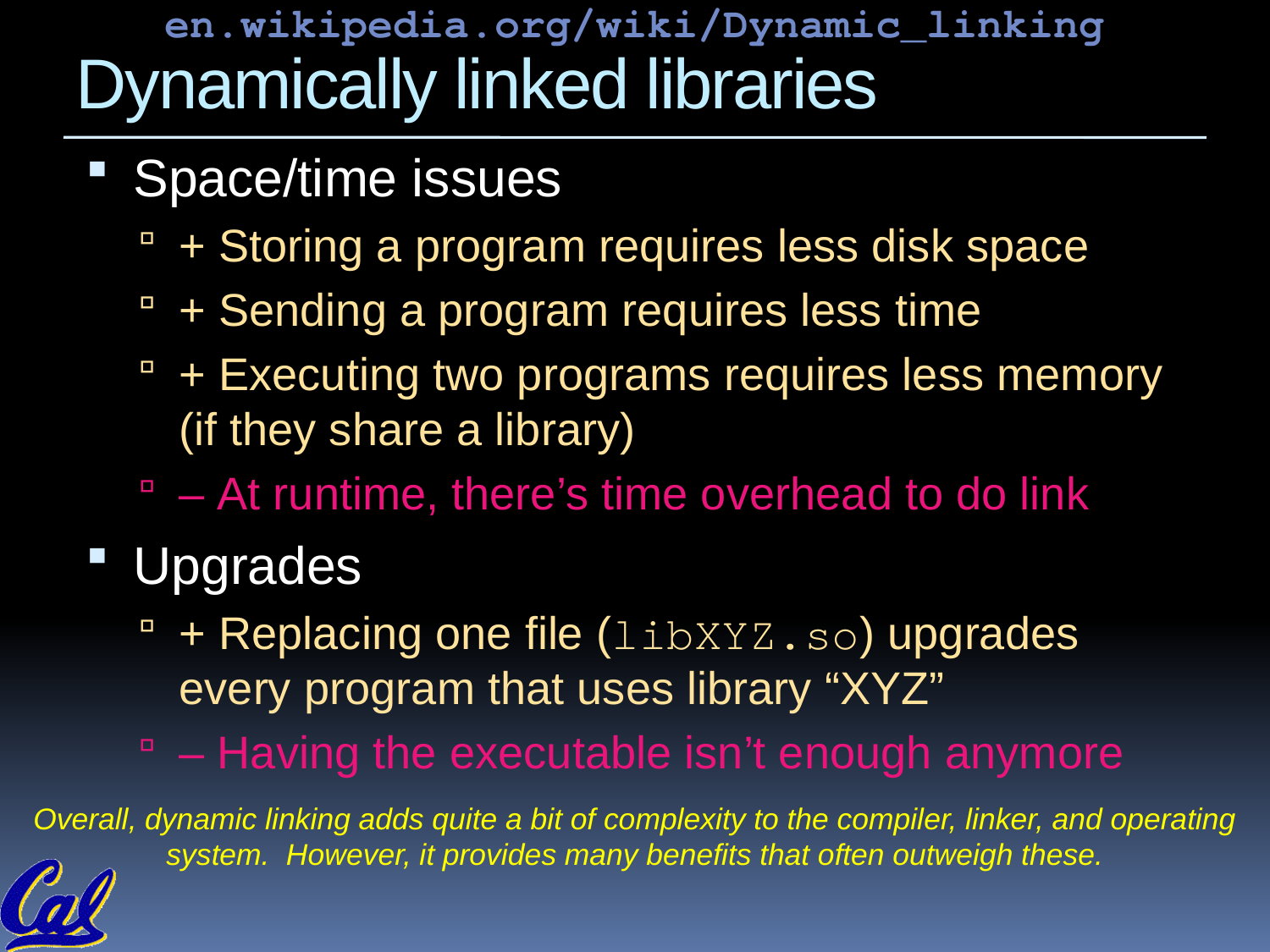

en.wikipedia.org/wiki/Dynamic_linking
# Dynamically linked libraries
Space/time issues
+ Storing a program requires less disk space
+ Sending a program requires less time
+ Executing two programs requires less memory (if they share a library)
– At runtime, there’s time overhead to do link
Upgrades
+ Replacing one file (libXYZ.so) upgrades every program that uses library “XYZ”
– Having the executable isn’t enough anymore
Overall, dynamic linking adds quite a bit of complexity to the compiler, linker, and operating system.  However, it provides many benefits that often outweigh these.